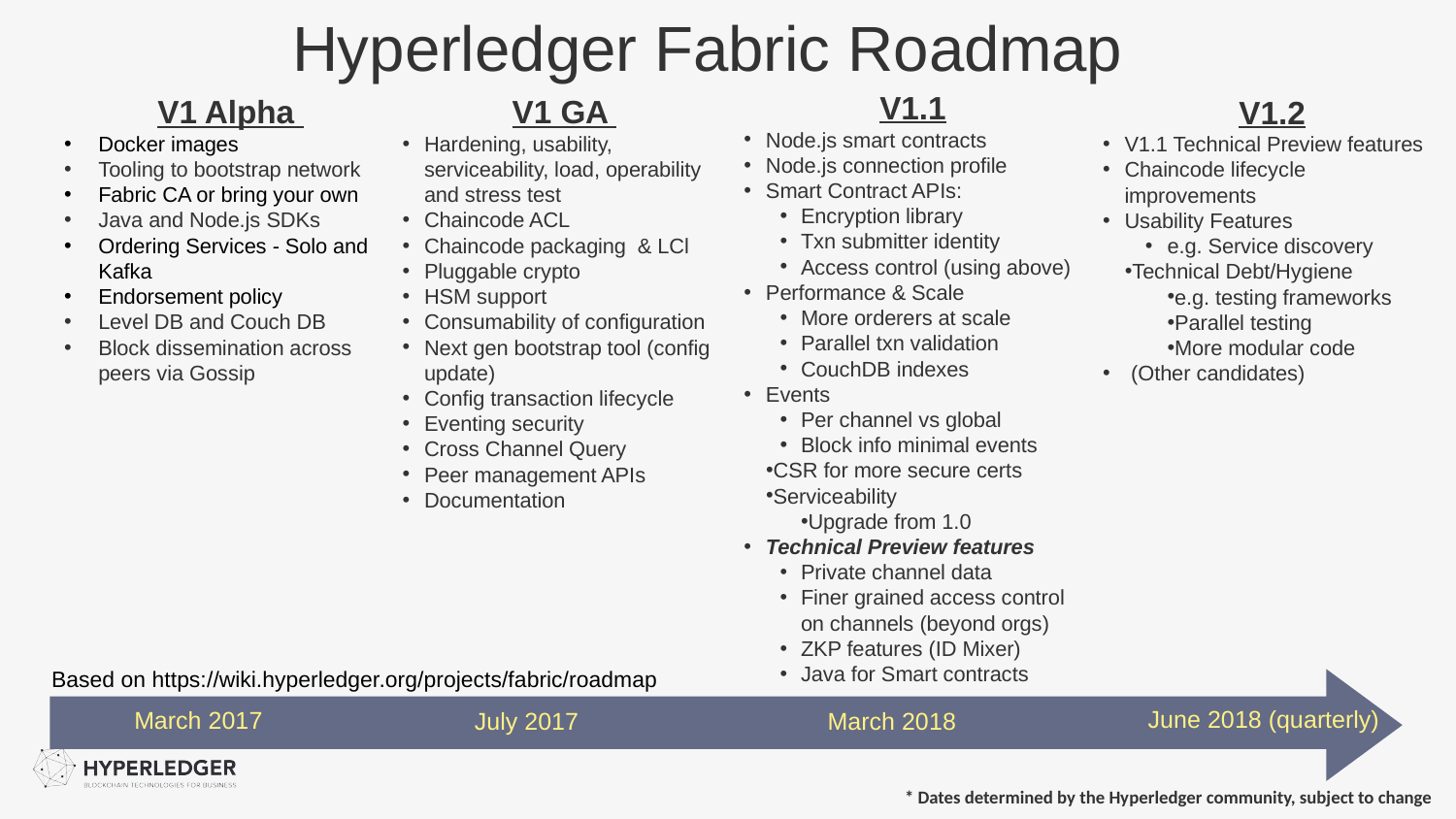

# Hyperledger Fabric Roadmap
V1.1
Node.js smart contracts
Node.js connection profile
Smart Contract APIs:
Encryption library
Txn submitter identity
Access control (using above)
Performance & Scale
More orderers at scale
Parallel txn validation
CouchDB indexes
Events
Per channel vs global
Block info minimal events
CSR for more secure certs
Serviceability
Upgrade from 1.0
Technical Preview features
Private channel data
Finer grained access control on channels (beyond orgs)
ZKP features (ID Mixer)
Java for Smart contracts
V1 GA
Hardening, usability, serviceability, load, operability and stress test
Chaincode ACL
Chaincode packaging  & LCl
Pluggable crypto
HSM support
Consumability of configuration
Next gen bootstrap tool (config update)
Config transaction lifecycle
Eventing security
Cross Channel Query
Peer management APIs
Documentation

V1 Alpha
Docker images
Tooling to bootstrap network
Fabric CA or bring your own
Java and Node.js SDKs
Ordering Services - Solo and Kafka
Endorsement policy
Level DB and Couch DB
Block dissemination across peers via Gossip
V1.2
V1.1 Technical Preview features
Chaincode lifecycle improvements
Usability Features
e.g. Service discovery
Technical Debt/Hygiene
e.g. testing frameworks
Parallel testing
More modular code
(Other candidates)

Based on https://wiki.hyperledger.org/projects/fabric/roadmap

June 2018 (quarterly)
March 2017
March 2018
July 2017
* Dates determined by the Hyperledger community, subject to change